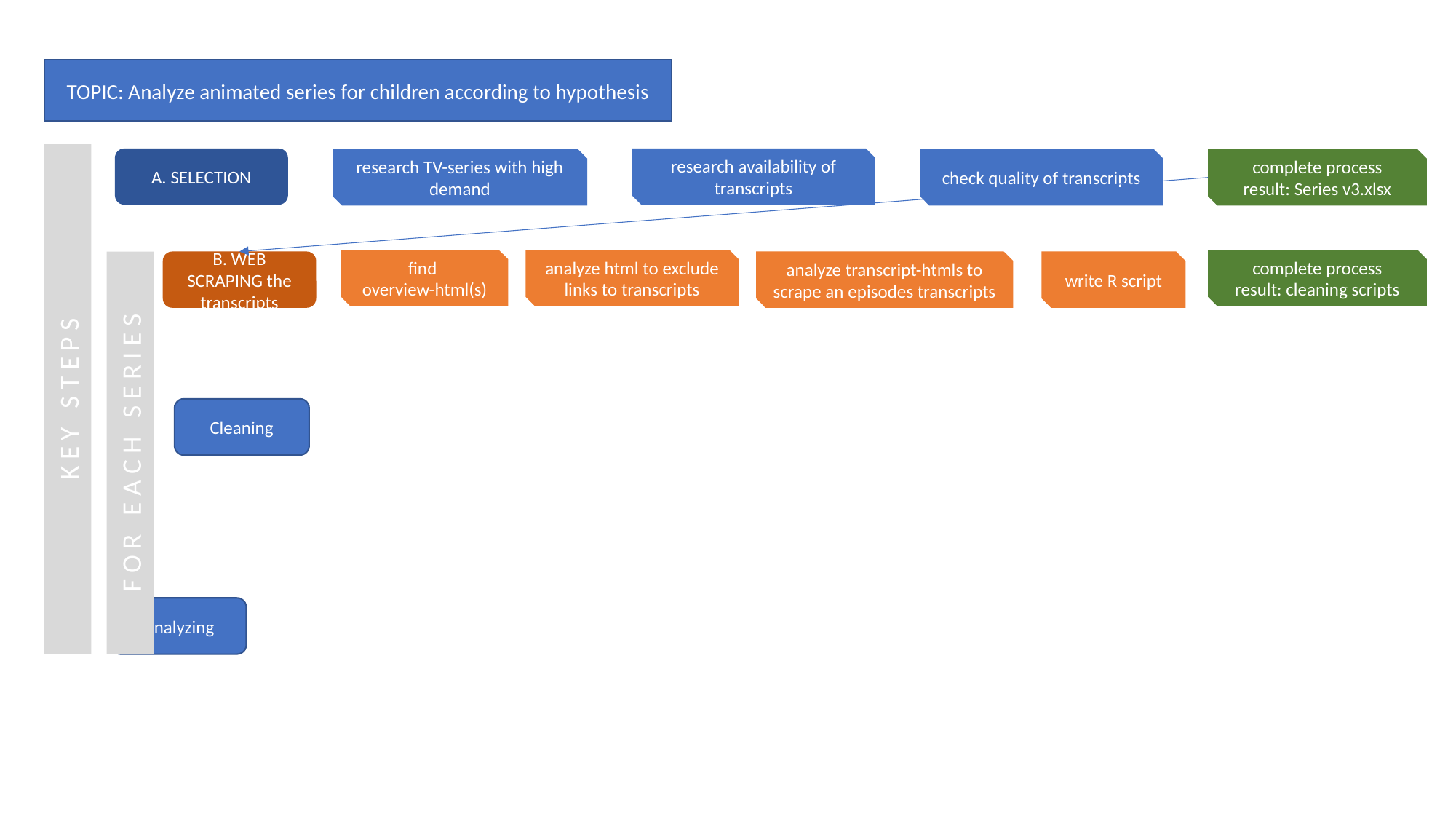

TOPIC: Analyze animated series for children according to hypothesis
K E Y   S T E P S
A. SELECTION
research availability of transcripts
research TV-series with high demand
check quality of transcripts
complete process
result: Series v3.xlsx
find
overview-html(s)
analyze html to exclude links to transcripts
complete process
result: cleaning scripts
F O R   E A C H   S E R I E S
B. WEB SCRAPING the transcripts
analyze transcript-htmls to scrape an episodes transcripts
write R script
Cleaning
Analyzing